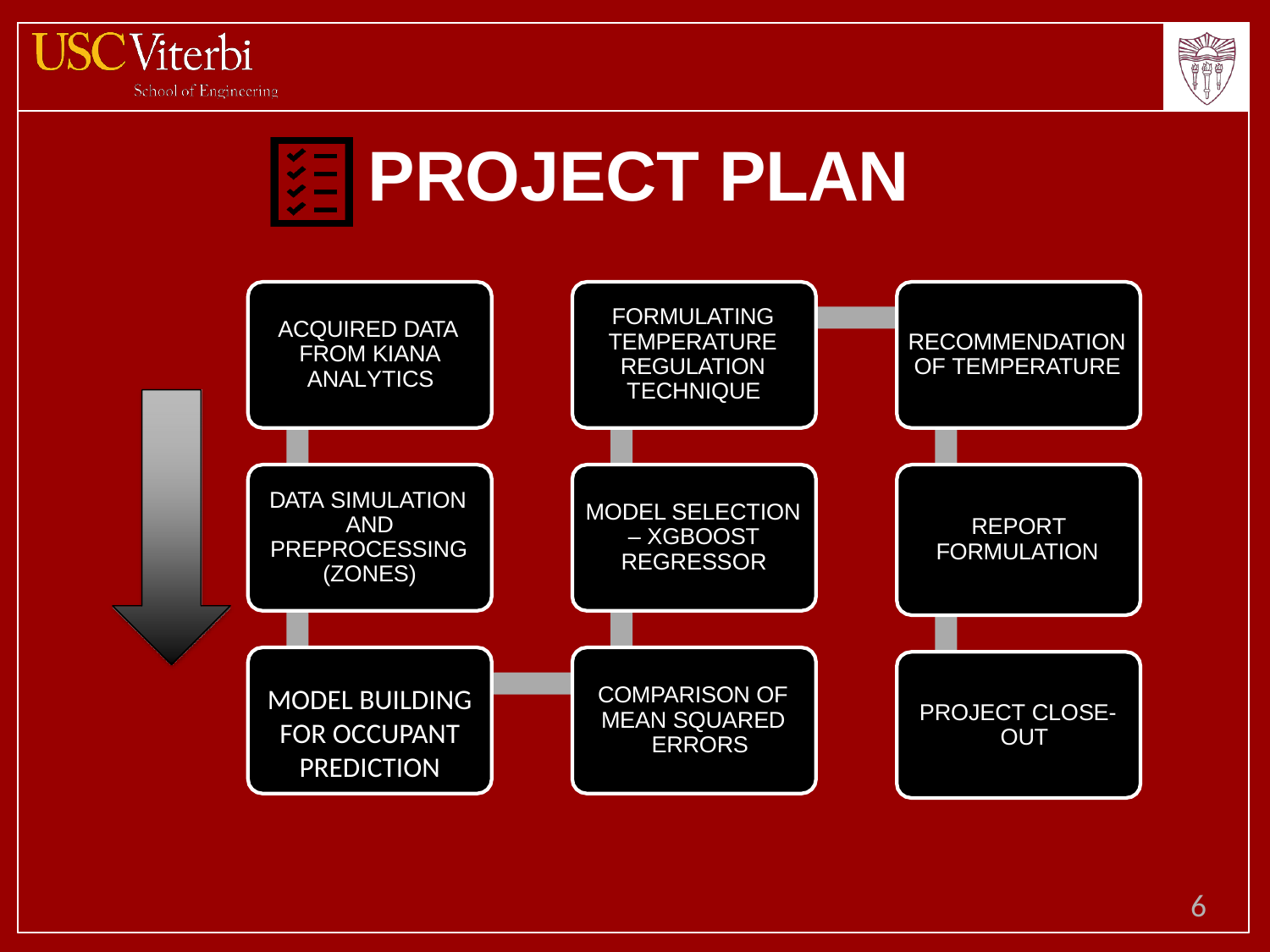

# PROJECT PLAN

FORMULATING

ACQUIRED DATA

TEMPERATURE
RECOMMENDATION
FROM KIANA
REGULATION
OF TEMPERATURE
ANALYTICS
TECHNIQUE

DATA SIMULATION
MODEL SELECTION

AND
REPORT
– XGBOOST
PREPROCESSING
FORMULATION
REGRESSOR
(ZONES)

MODEL BUILDING FOR OCCUPANT PREDICTION

COMPARISON OF
PROJECT CLOSE-  OUT

MEAN SQUARED  ERRORS
6